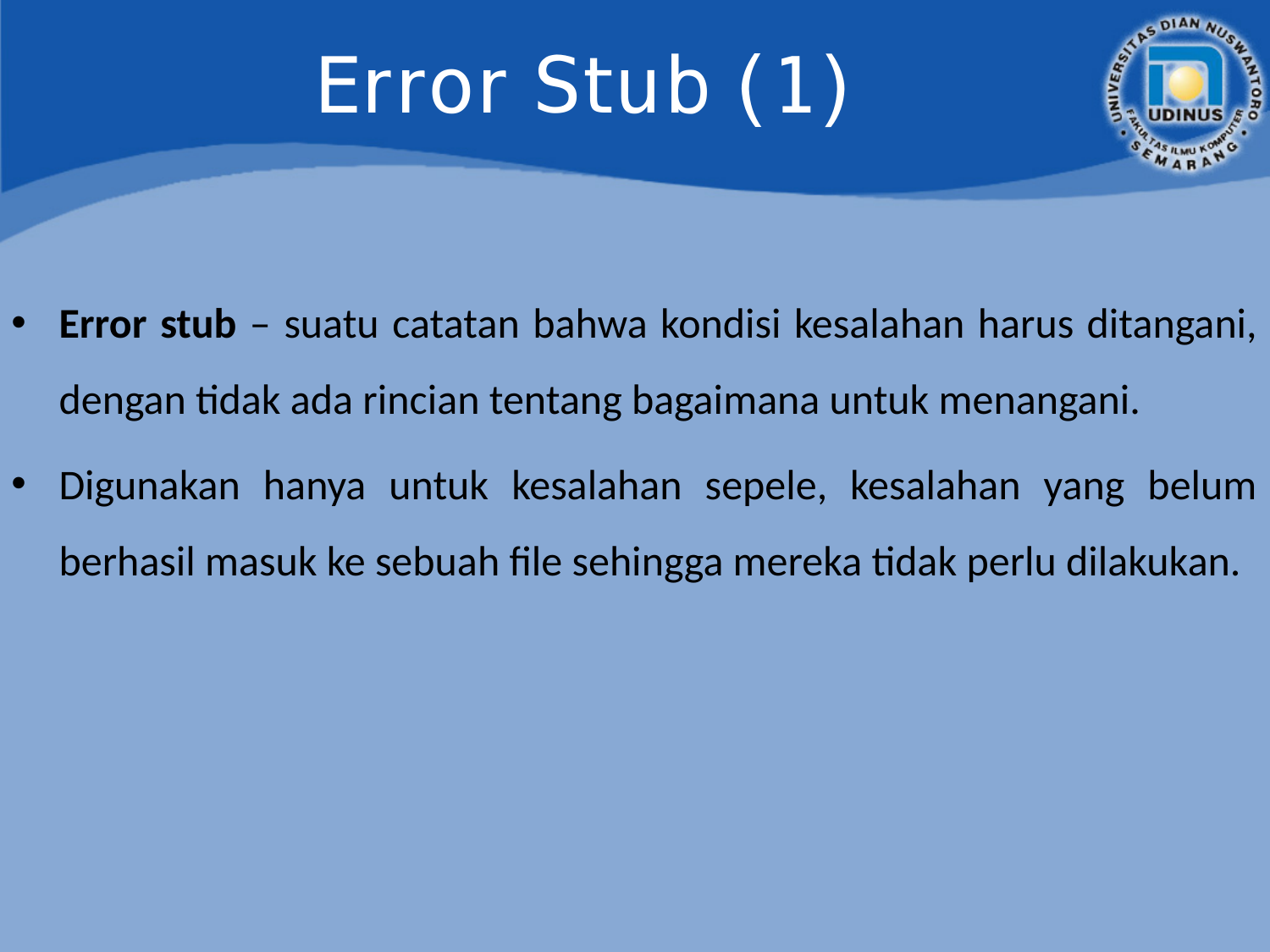

# Error Stub (1)
Error stub – suatu catatan bahwa kondisi kesalahan harus ditangani, dengan tidak ada rincian tentang bagaimana untuk menangani.
Digunakan hanya untuk kesalahan sepele, kesalahan yang belum berhasil masuk ke sebuah file sehingga mereka tidak perlu dilakukan.